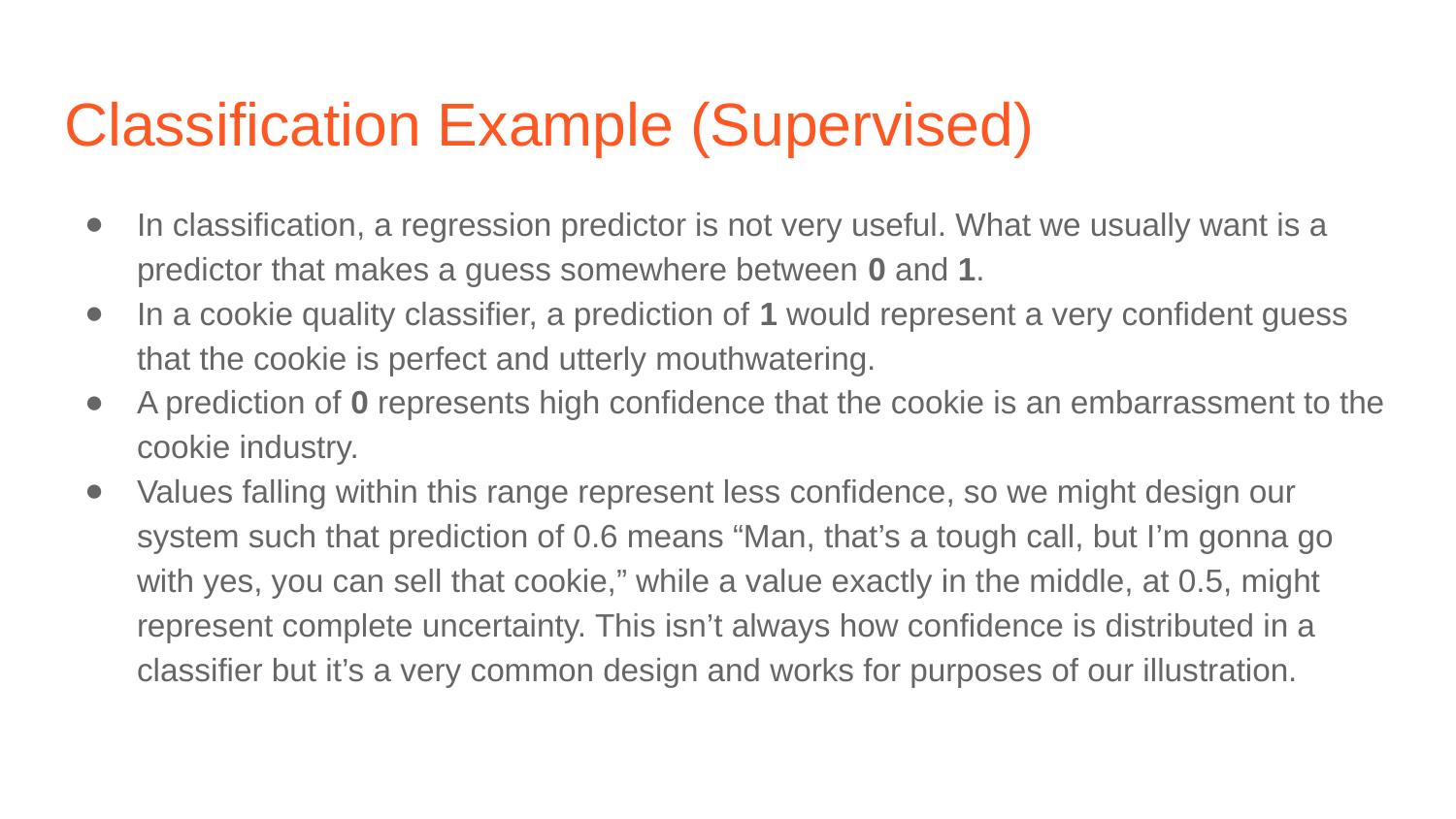

# Classification Example (Supervised)

In classification, a regression predictor is not very useful. What we usually want is a predictor that makes a guess somewhere between 0 and 1.
In a cookie quality classifier, a prediction of 1 would represent a very confident guess that the cookie is perfect and utterly mouthwatering.
A prediction of 0 represents high confidence that the cookie is an embarrassment to the cookie industry.
Values falling within this range represent less confidence, so we might design our system such that prediction of 0.6 means “Man, that’s a tough call, but I’m gonna go with yes, you can sell that cookie,” while a value exactly in the middle, at 0.5, might represent complete uncertainty. This isn’t always how confidence is distributed in a classifier but it’s a very common design and works for purposes of our illustration.